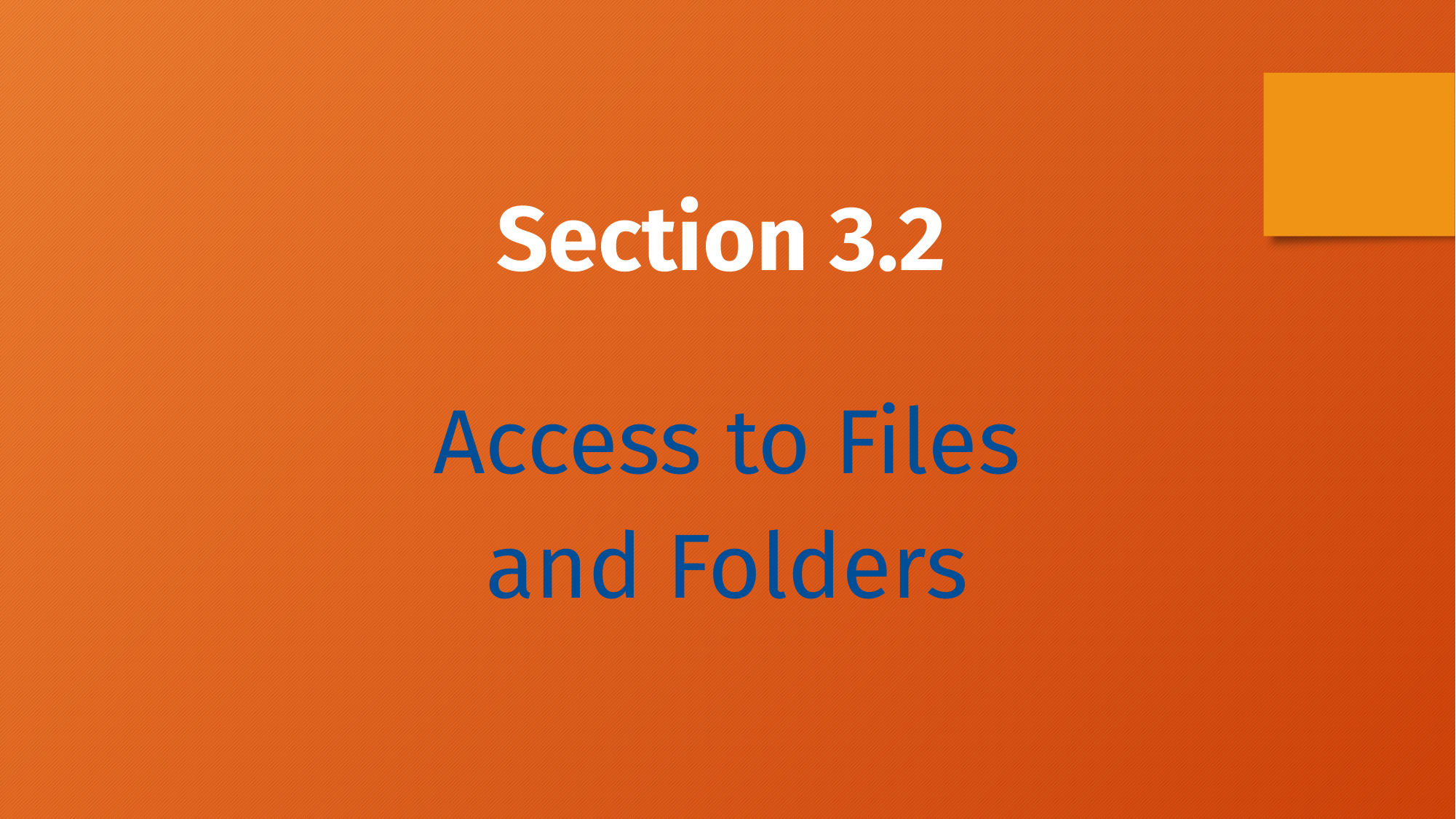

Section 3.2
Access to Files
and Folders